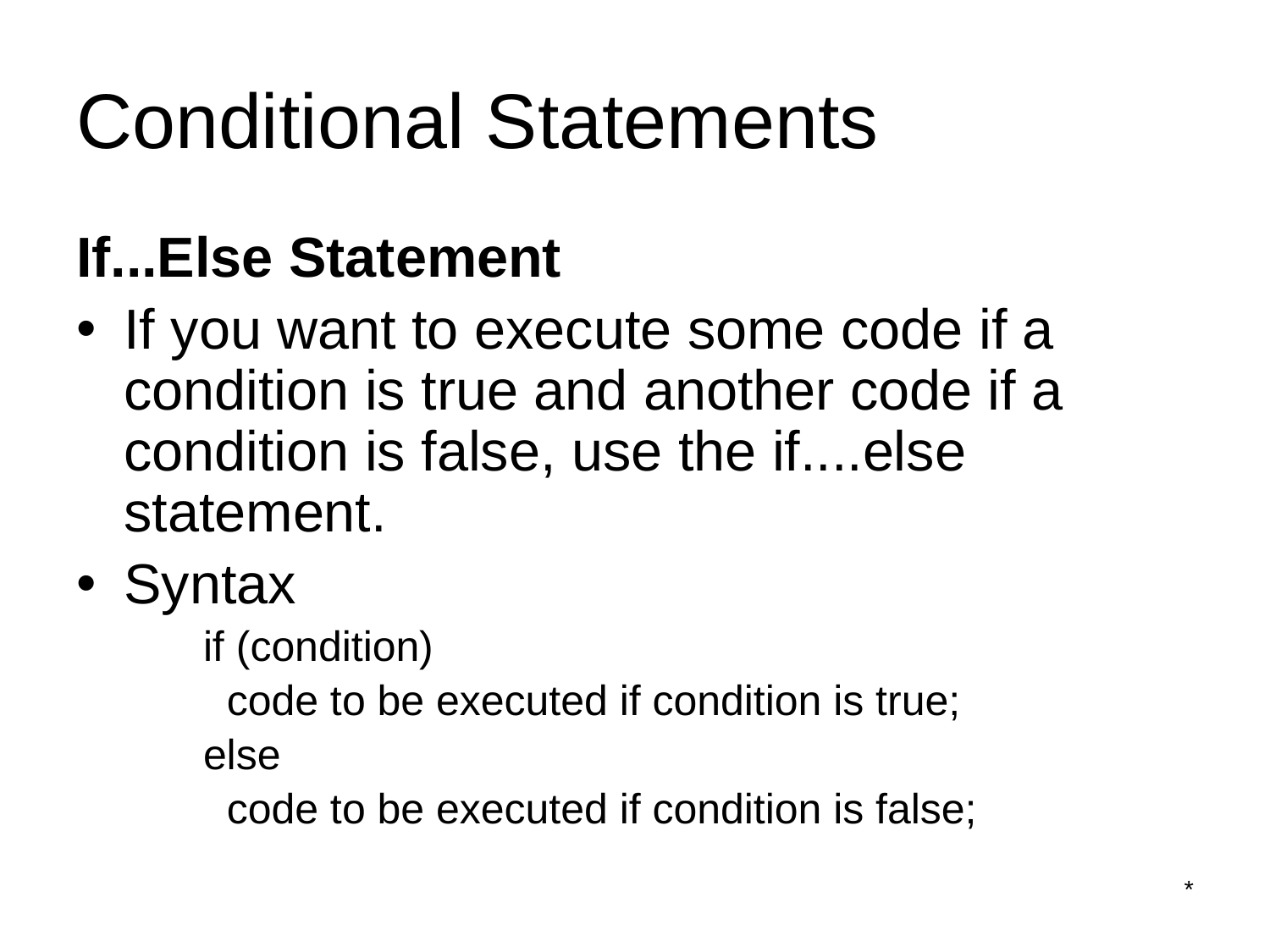

# Conditional Statements
If...Else Statement
If you want to execute some code if a condition is true and another code if a condition is false, use the if....else statement.
Syntax
if (condition)
  code to be executed if condition is true;
else
  code to be executed if condition is false;
*